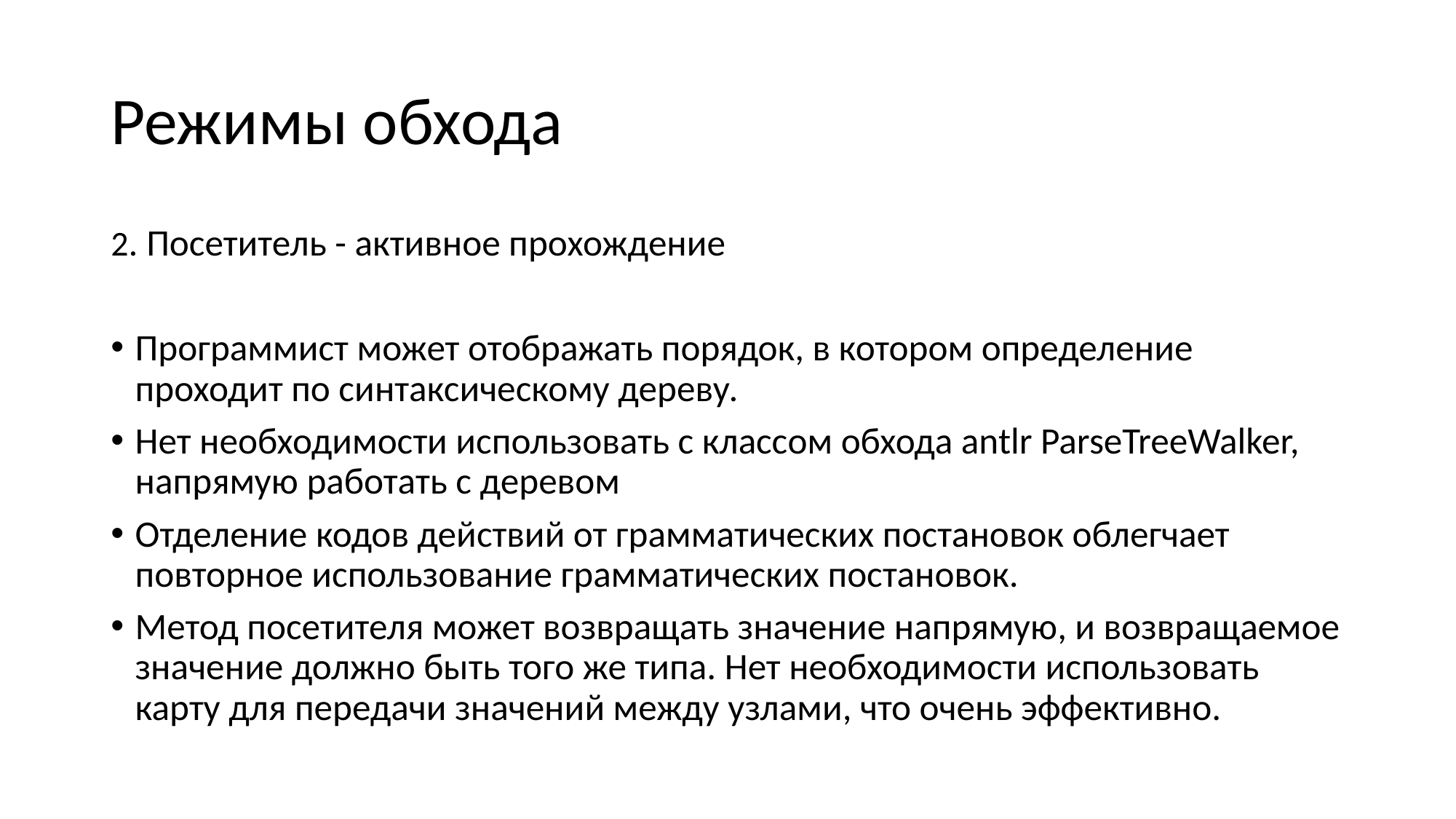

# Режимы обхода
2. Посетитель - активное прохождение

Программист может отображать порядок, в котором определение проходит по синтаксическому дереву.
Нет необходимости использовать с классом обхода antlr ParseTreeWalker, напрямую работать с деревом
Отделение кодов действий от грамматических постановок облегчает повторное использование грамматических постановок.
Метод посетителя может возвращать значение напрямую, и возвращаемое значение должно быть того же типа. Нет необходимости использовать карту для передачи значений между узлами, что очень эффективно.